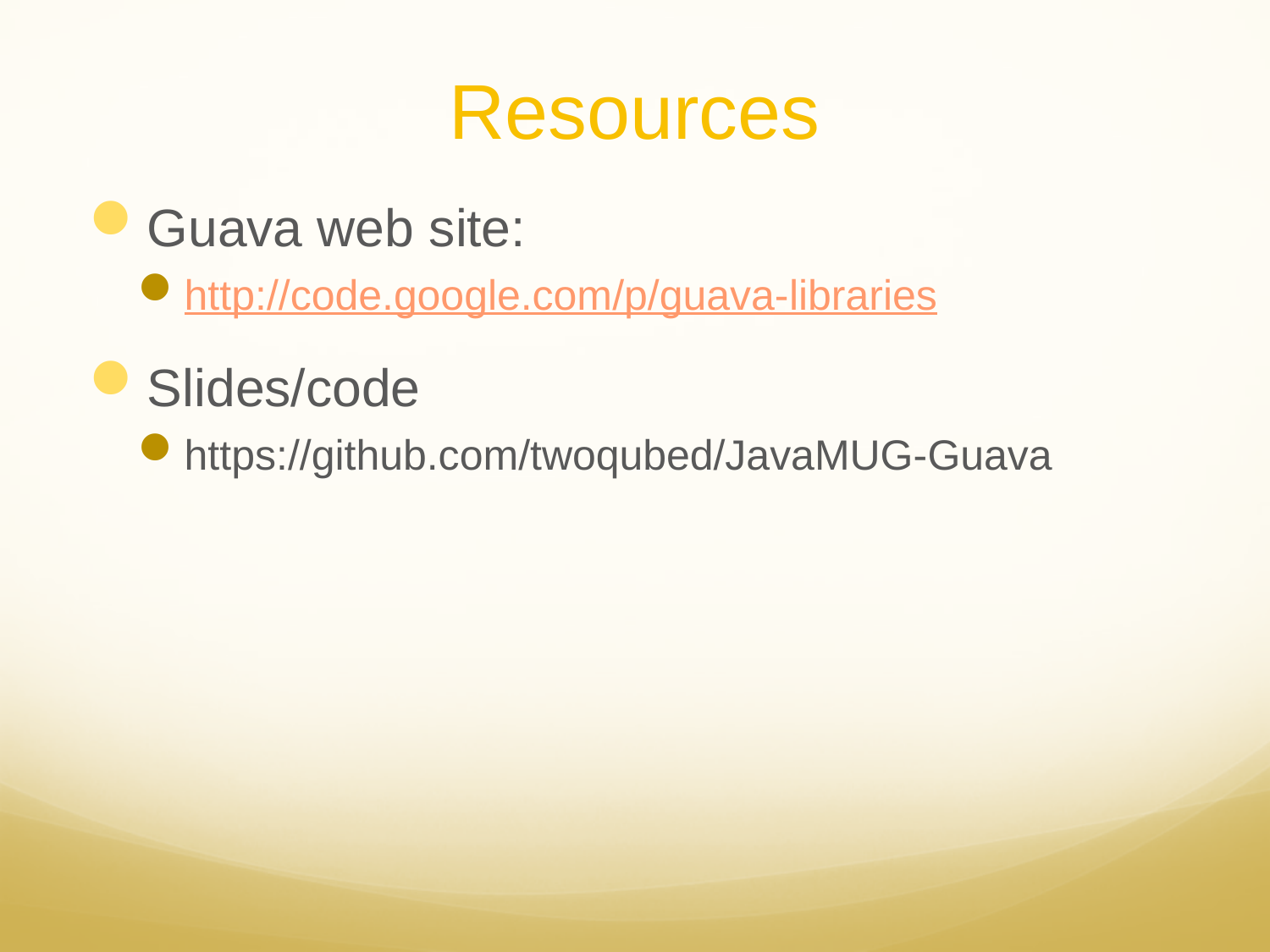

# Resources
Guava web site:
http://code.google.com/p/guava-libraries
Slides/code
https://github.com/twoqubed/JavaMUG-Guava